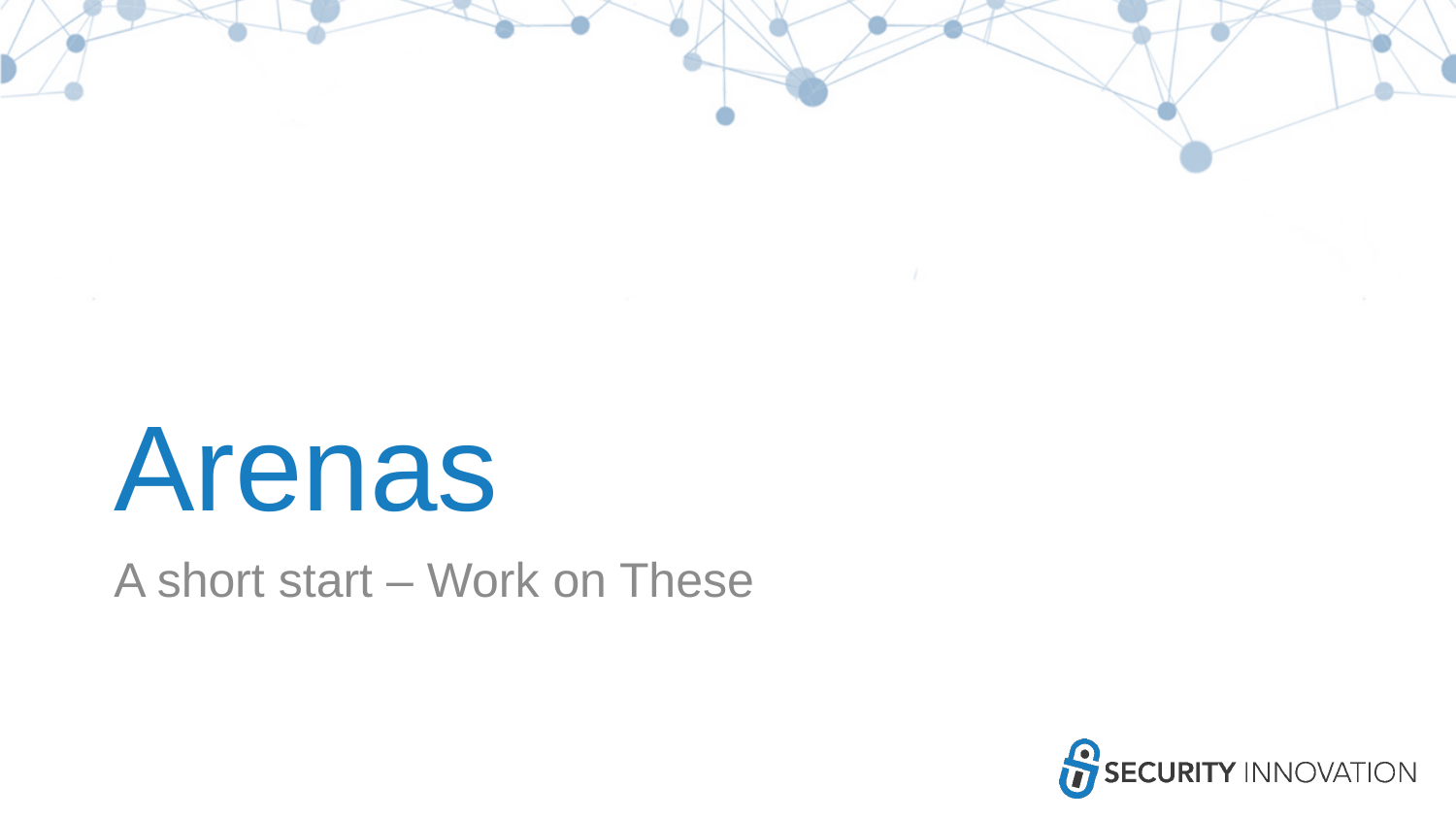

# Arenas
A short start – Work on These